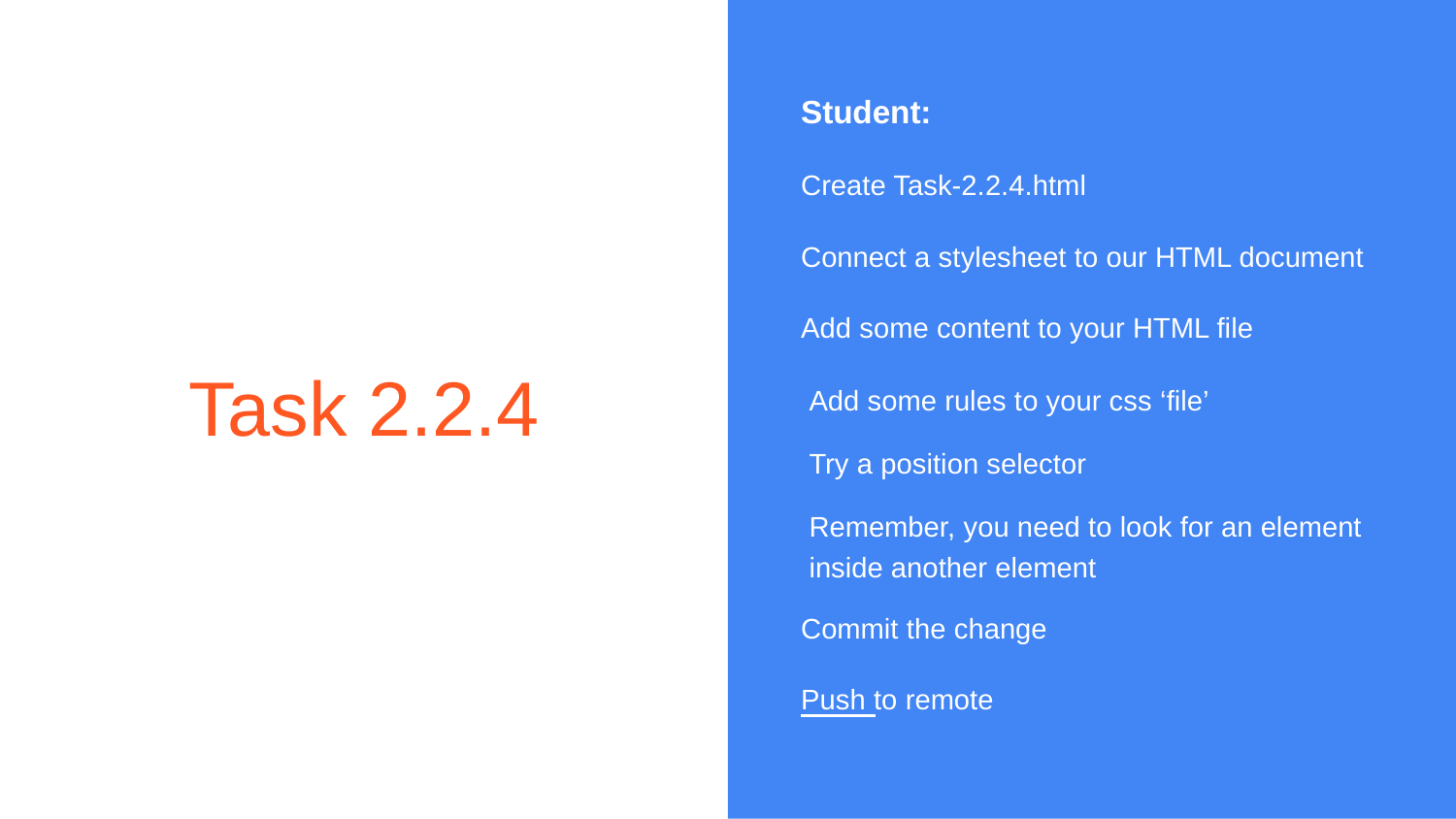

Student:
Create Task-2.2.4.html
Connect a stylesheet to our HTML document
Add some content to your HTML file
Add some rules to your css ‘file’
Try a position selector
Remember, you need to look for an element inside another element
Commit the change
Push to remote
# Task 2.2.4